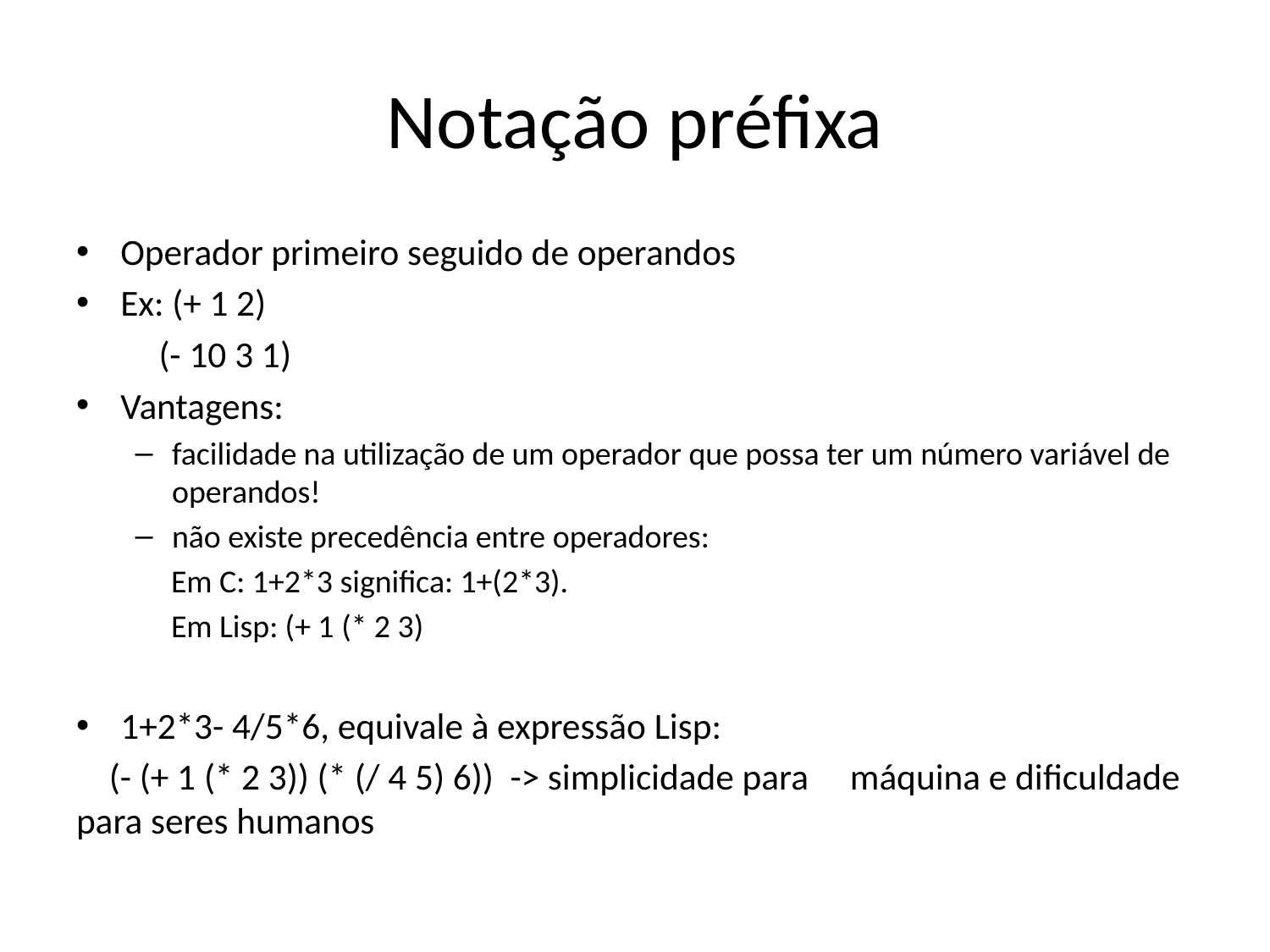

# Notação préfixa
Operador primeiro seguido de operandos
Ex: (+ 1 2)
	(- 10 3 1)
Vantagens:
facilidade na utilização de um operador que possa ter um número variável de operandos!
não existe precedência entre operadores:
     Em C: 1+2*3 significa: 1+(2*3).
     Em Lisp: (+ 1 (* 2 3)

1+2*3- 4/5*6, equivale à expressão Lisp:
    (- (+ 1 (* 2 3)) (* (/ 4 5) 6))  -> simplicidade para     máquina e dificuldade para seres humanos